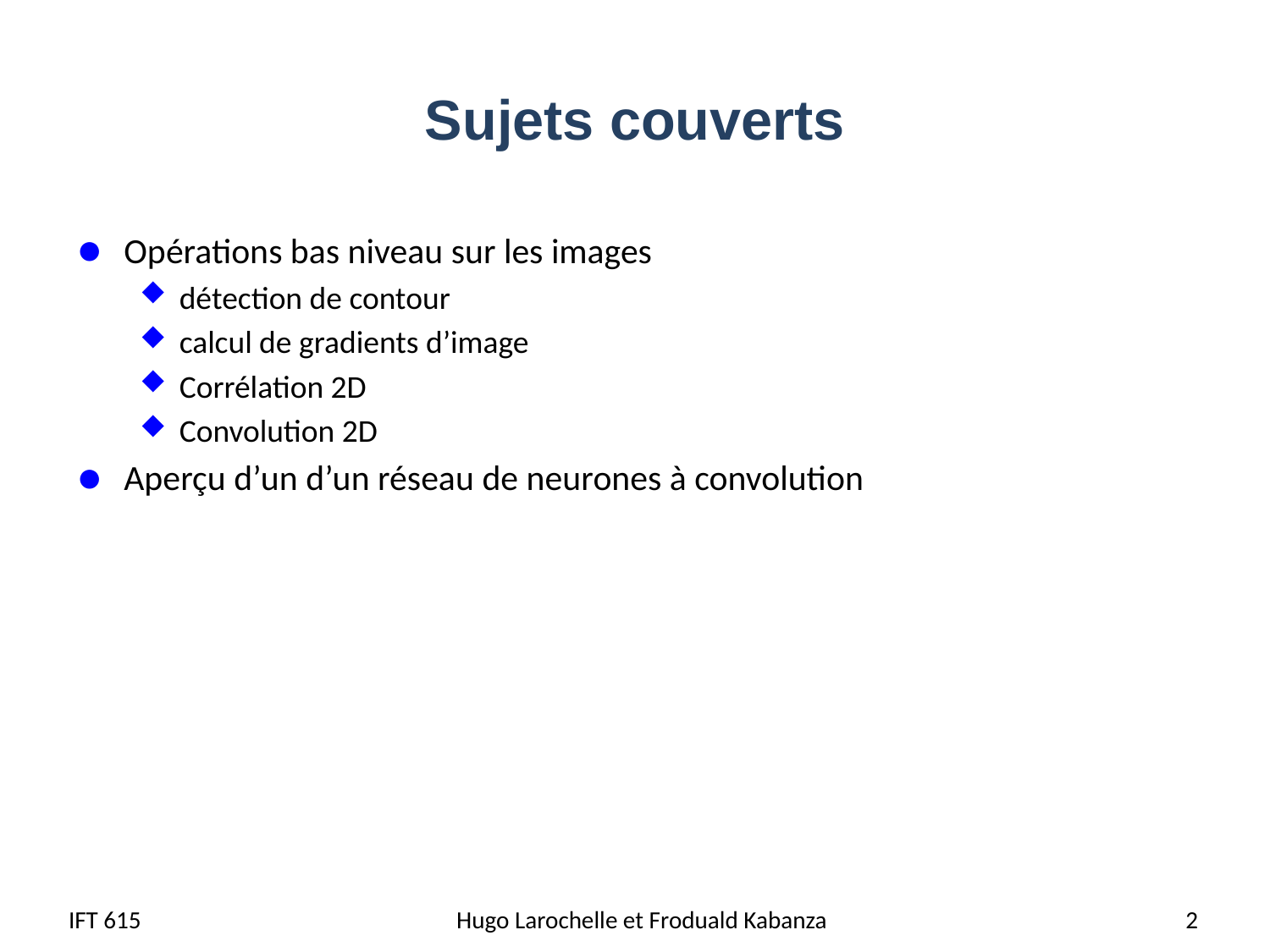

# Sujets couverts
Opérations bas niveau sur les images
détection de contour
calcul de gradients d’image
Corrélation 2D
Convolution 2D
Aperçu d’un d’un réseau de neurones à convolution

IFT 615
Hugo Larochelle et Froduald Kabanza
2